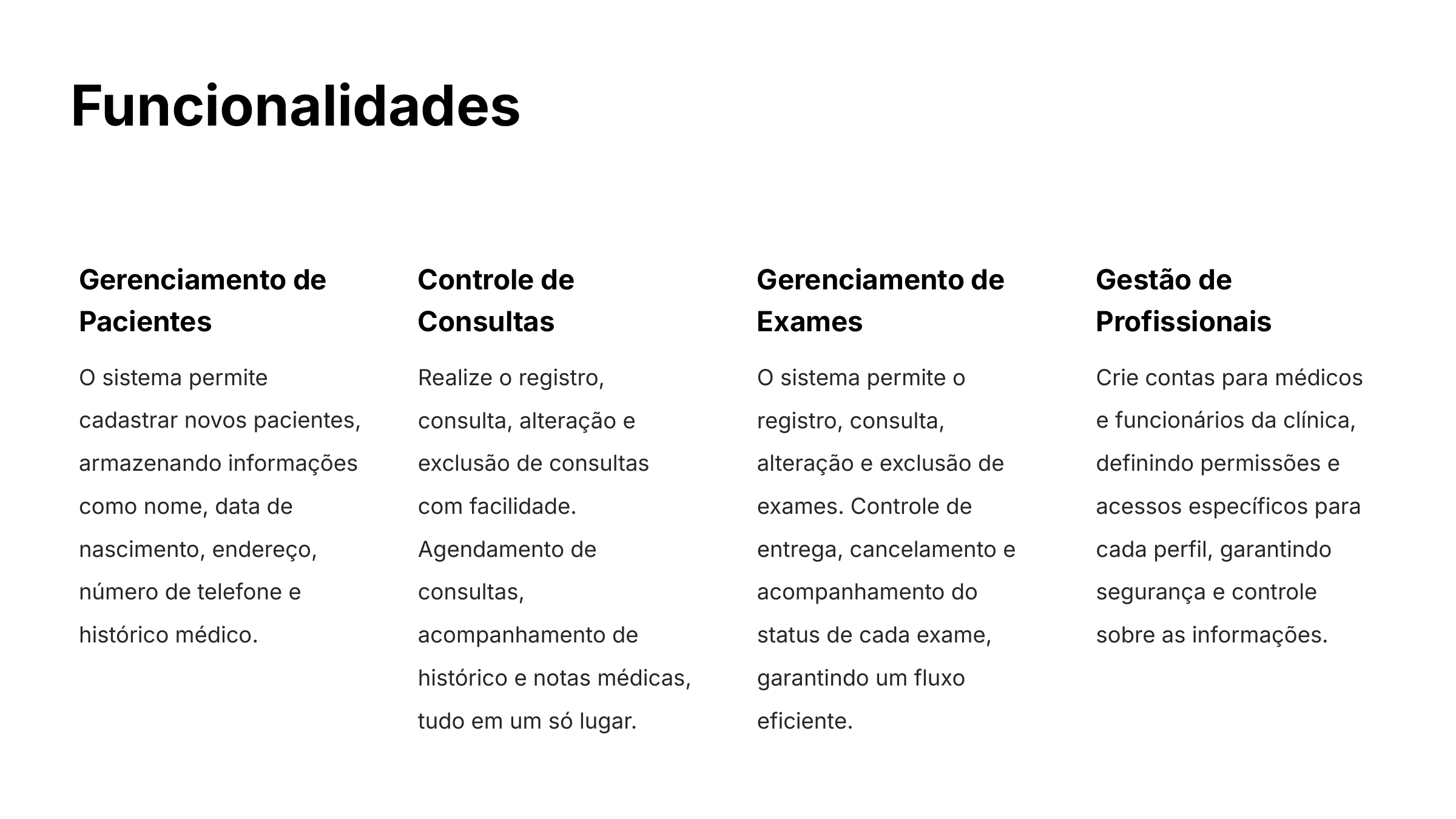

Funcionalidades
Gerenciamento de Pacientes
Controle de Consultas
Gerenciamento de Exames
Gestão de Profissionais
O sistema permite cadastrar novos pacientes, armazenando informações como nome, data de nascimento, endereço, número de telefone e histórico médico.
Realize o registro, consulta, alteração e exclusão de consultas com facilidade. Agendamento de consultas, acompanhamento de histórico e notas médicas, tudo em um só lugar.
O sistema permite o registro, consulta, alteração e exclusão de exames. Controle de entrega, cancelamento e acompanhamento do status de cada exame, garantindo um fluxo eficiente.
Crie contas para médicos e funcionários da clínica, definindo permissões e acessos específicos para cada perfil, garantindo segurança e controle sobre as informações.